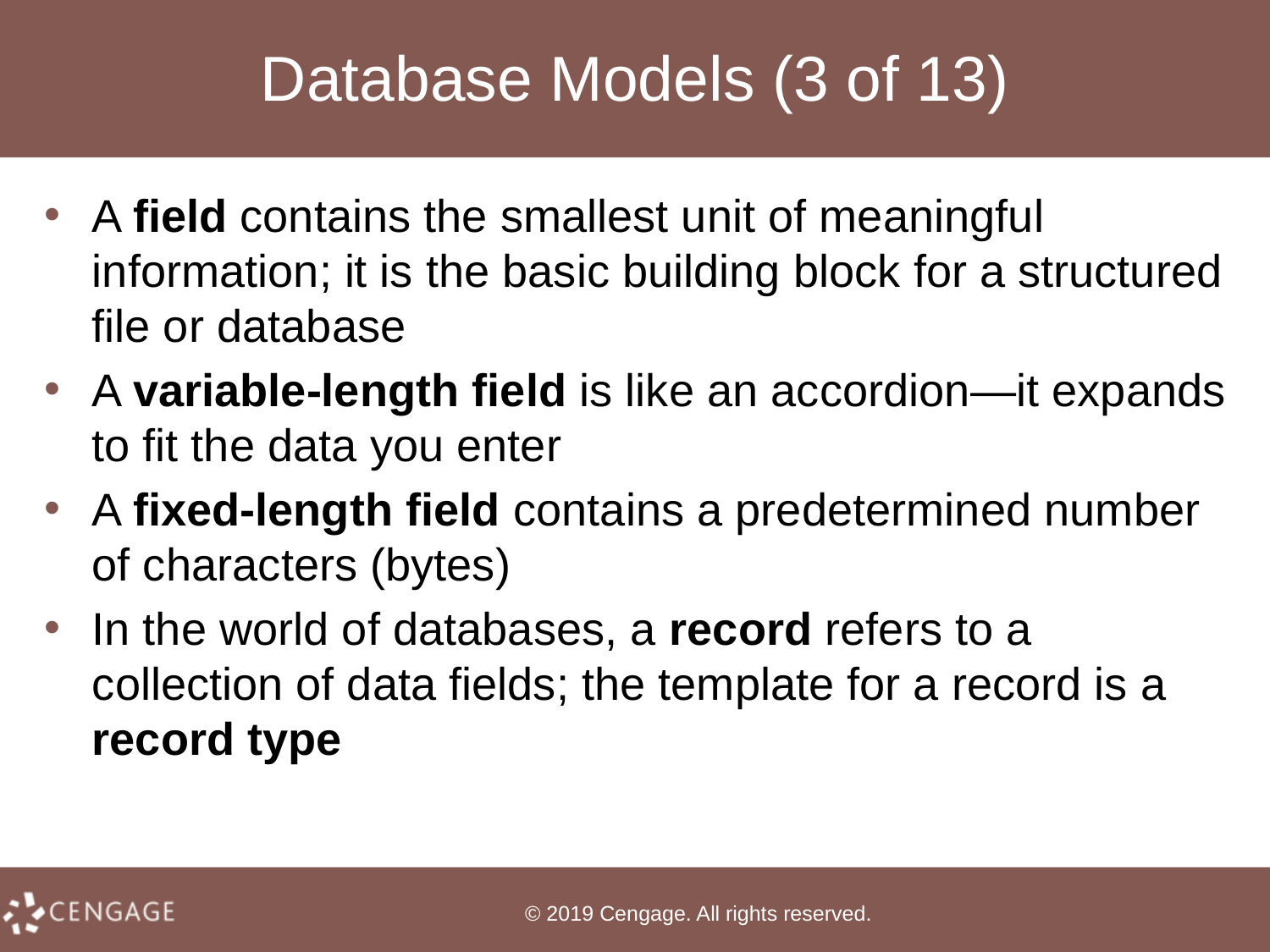

# Database Models (3 of 13)
A field contains the smallest unit of meaningful information; it is the basic building block for a structured file or database
A variable-length field is like an accordion—it expands to fit the data you enter
A fixed-length field contains a predetermined number of characters (bytes)
In the world of databases, a record refers to a collection of data fields; the template for a record is a record type